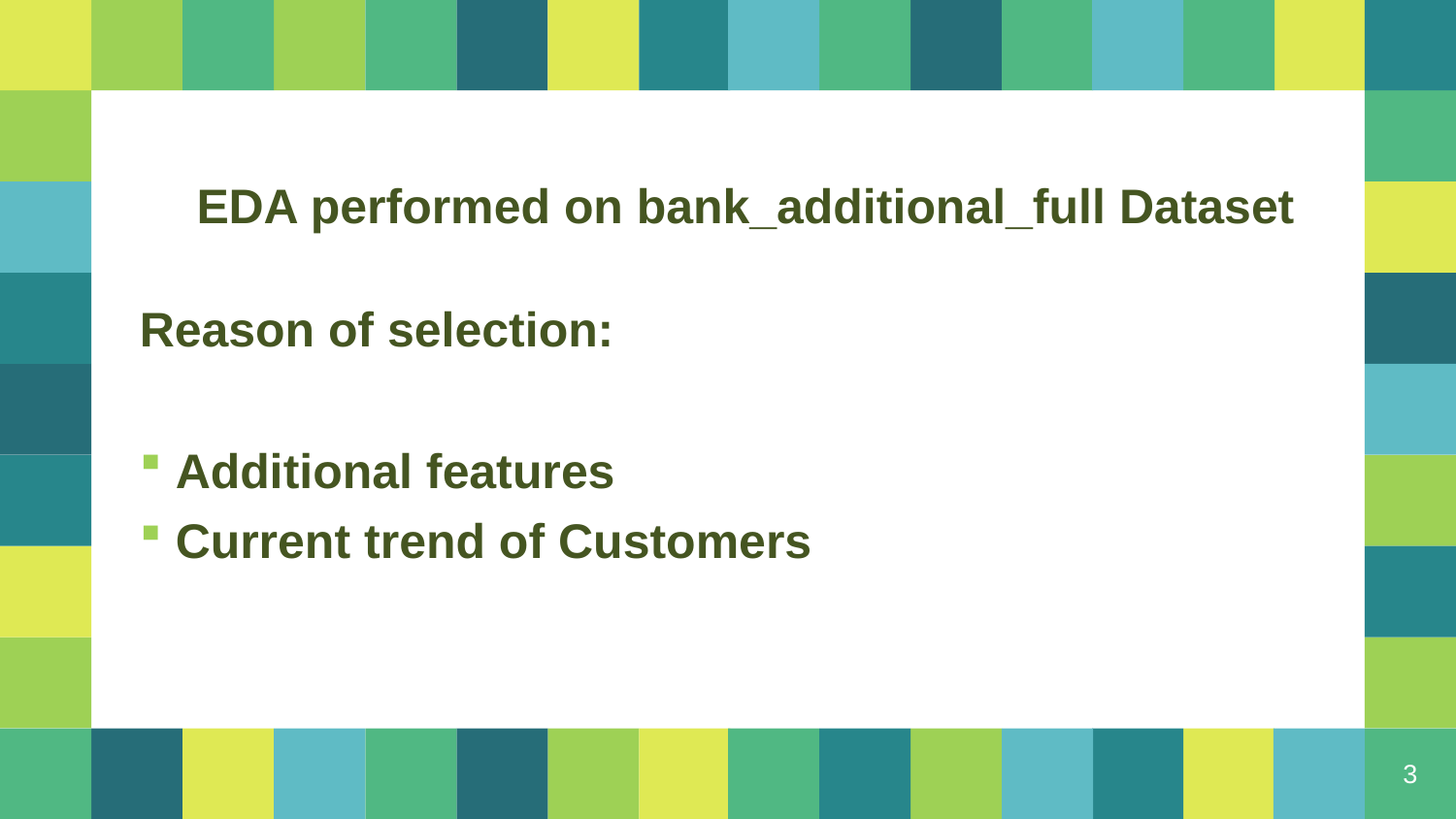

EDA performed on bank_additional_full Dataset
Reason of selection:

 Additional features
 Current trend of Customers

3